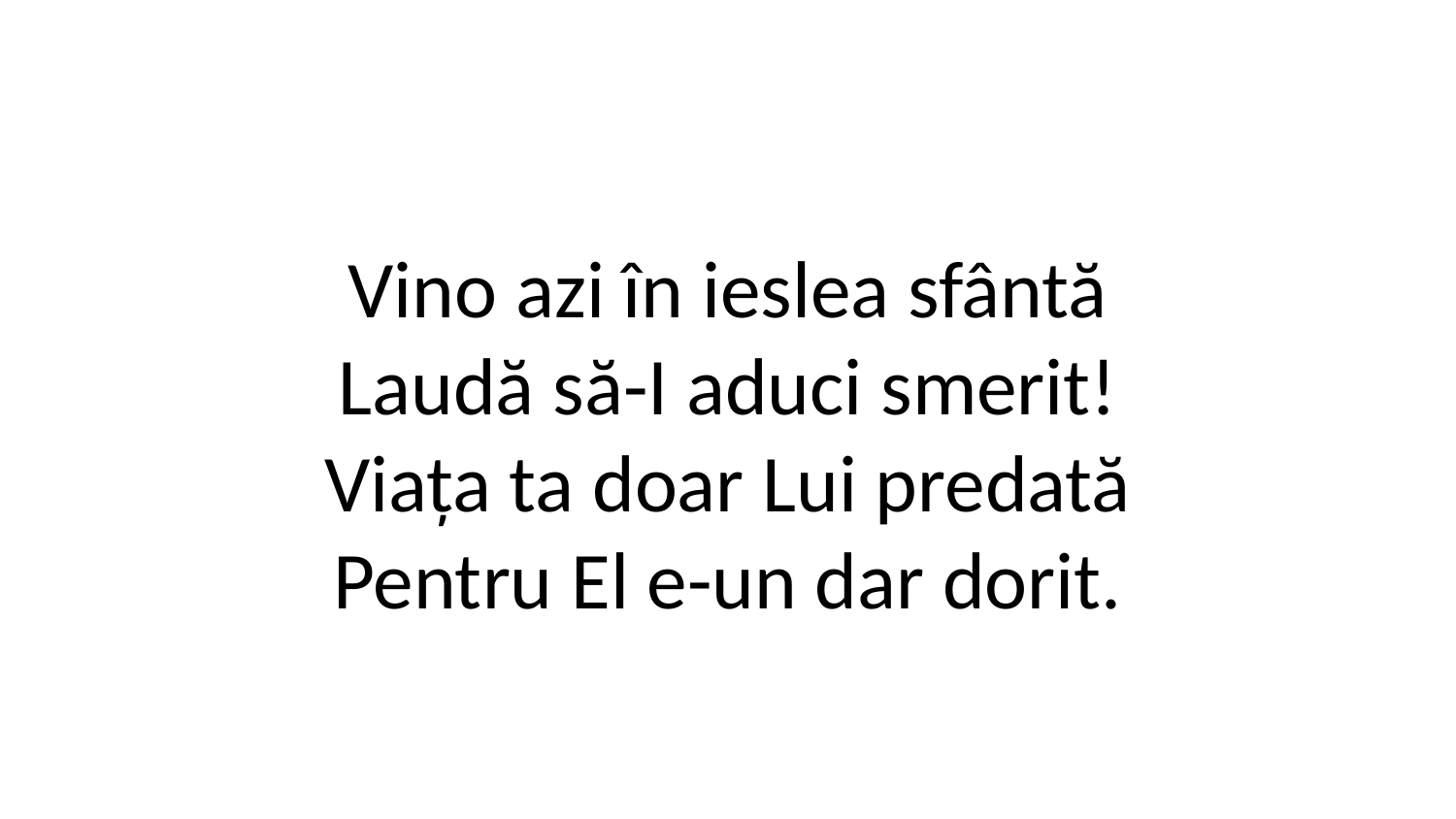

Vino azi în ieslea sfântă
Laudă să-I aduci smerit!
Viața ta doar Lui predată
Pentru El e-un dar dorit.